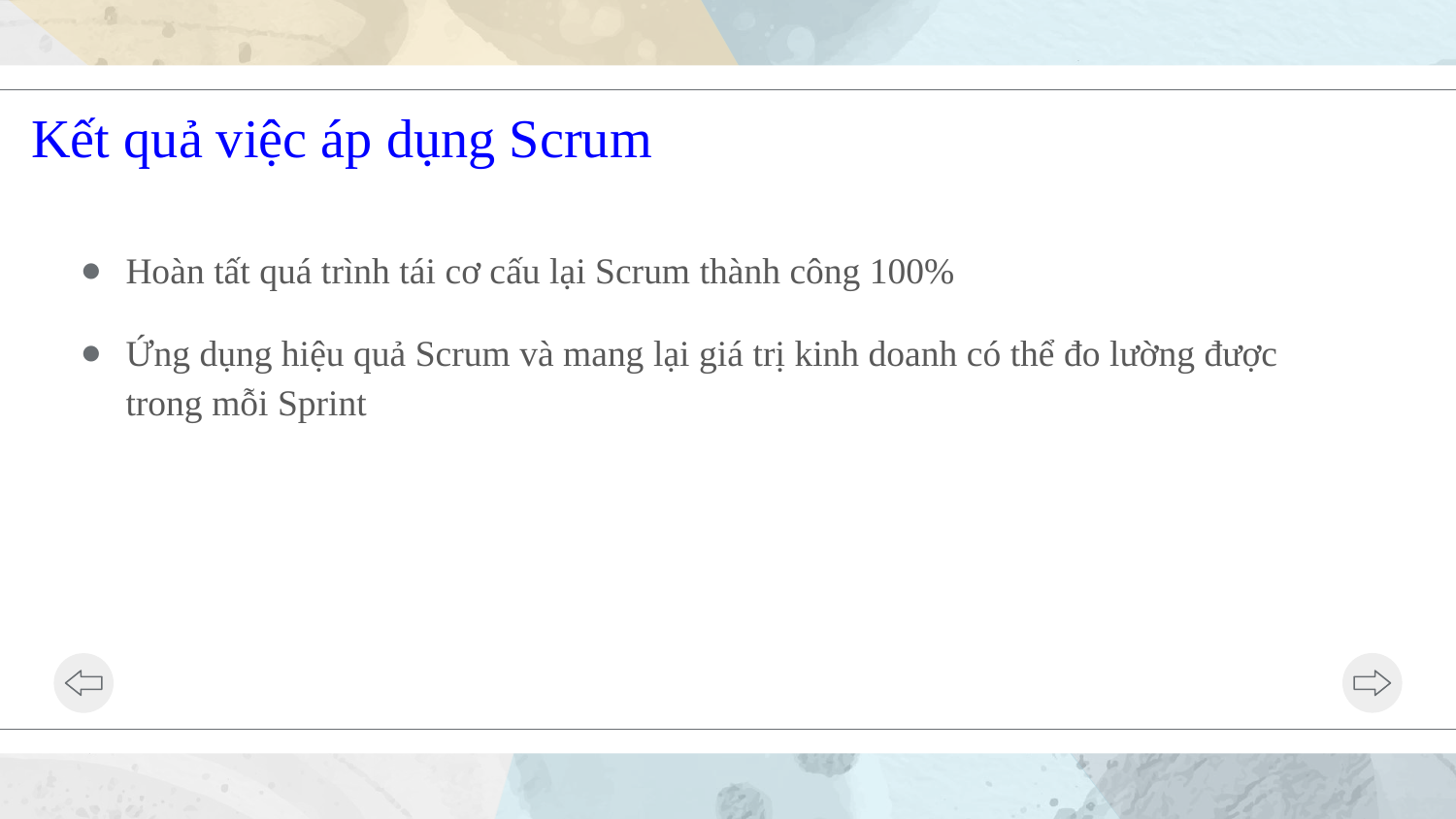

# Kết quả việc áp dụng Scrum
Hoàn tất quá trình tái cơ cấu lại Scrum thành công 100%
Ứng dụng hiệu quả Scrum và mang lại giá trị kinh doanh có thể đo lường được trong mỗi Sprint